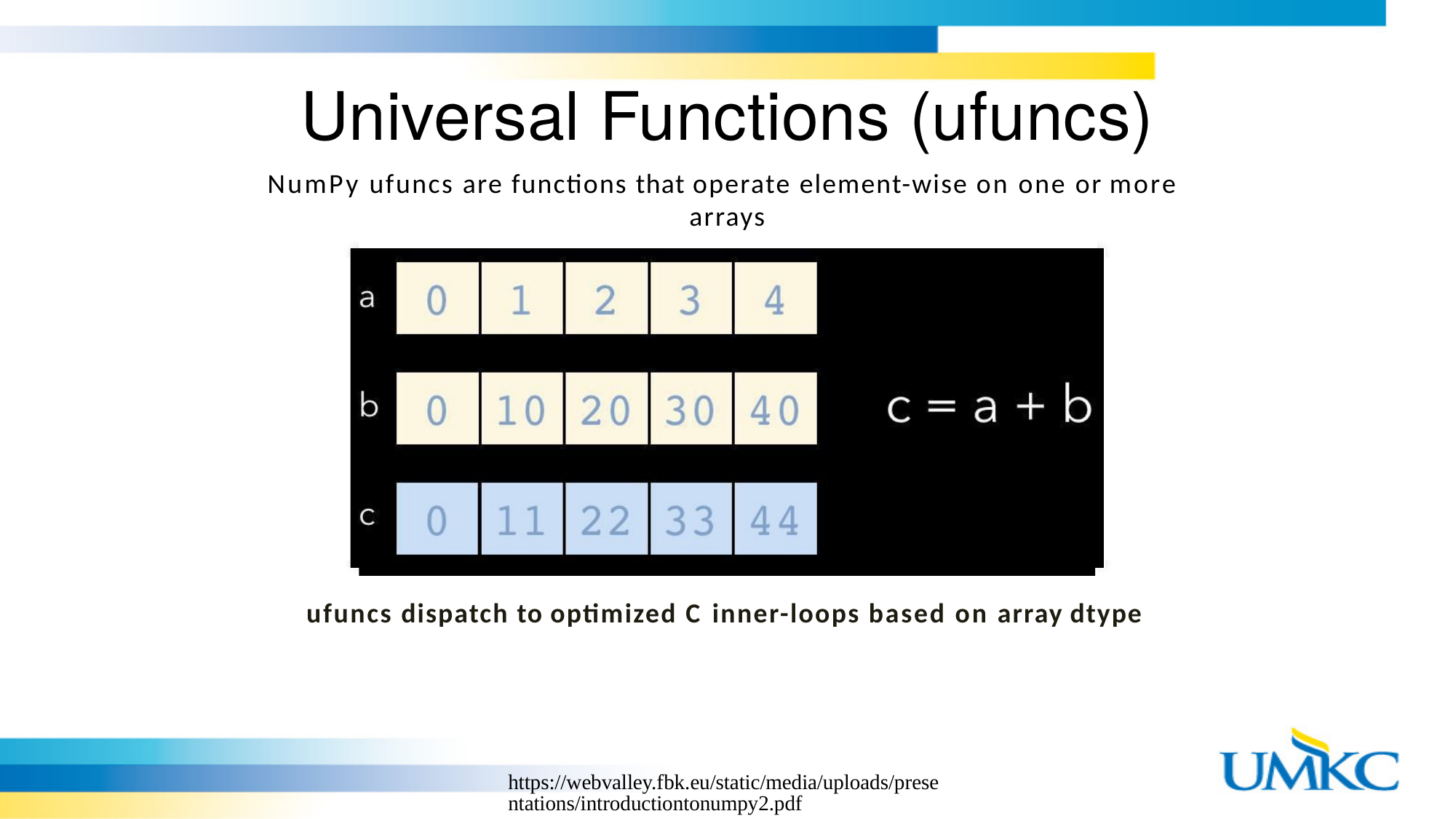

# Universal Functions (ufuncs)
NumPy ufuncs are functions that operate element-wise on one or more  arrays

ufuncs dispatch to optimized C inner-loops based on array dtype
https://webvalley.fbk.eu/static/media/uploads/presentations/introductiontonumpy2.pdf